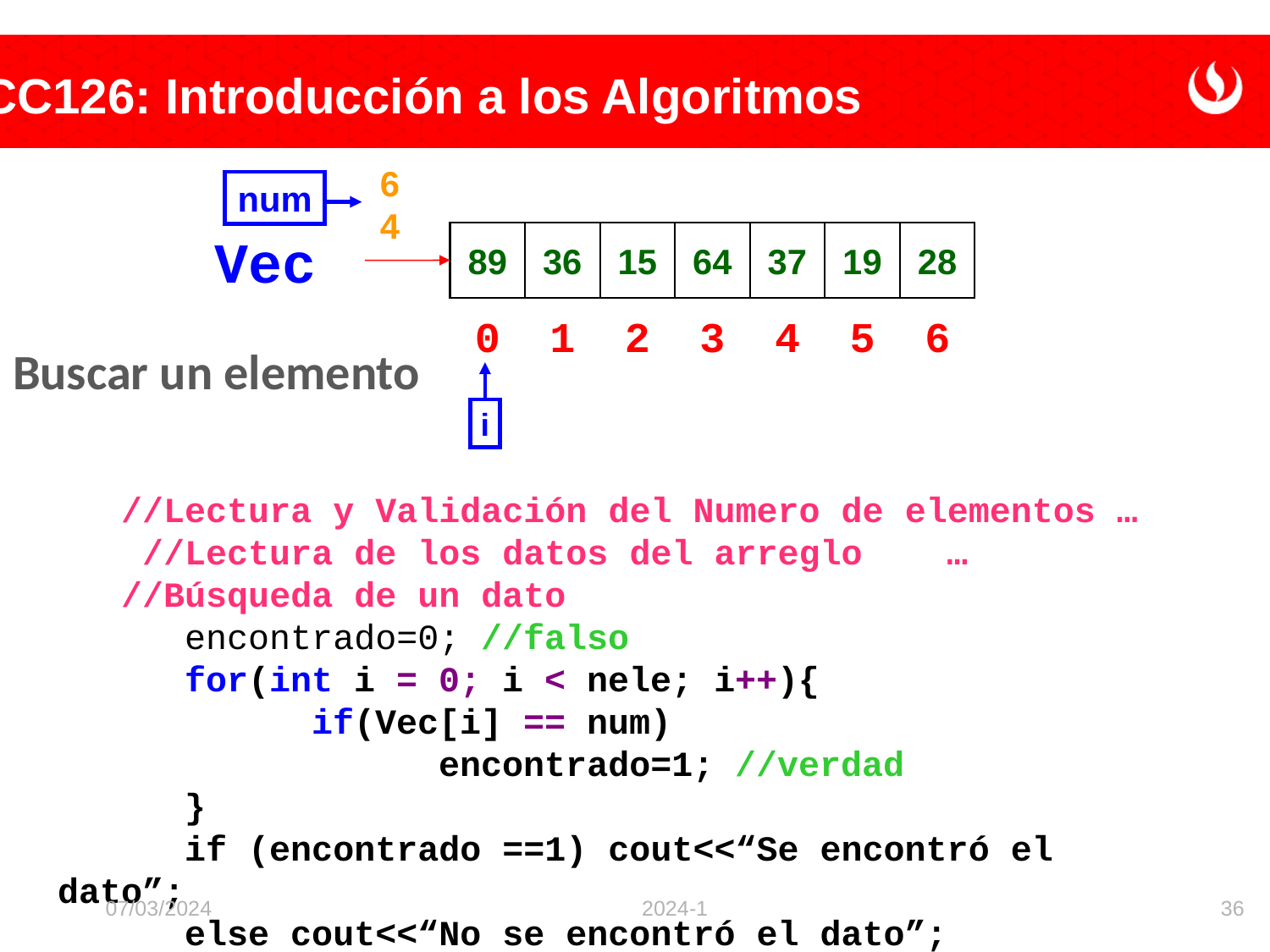

num
64
89
36
15
64
37
19
28
Vec
0
1
2
3
4
5
6
Buscar un elemento
i
   //Lectura y Validación del Numero de elementos …
    //Lectura de los datos del arreglo	…
   //Búsqueda de un dato
	encontrado=0; //falso
	for(int i = 0; i < nele; i++){
		if(Vec[i] == num)
			encontrado=1; //verdad
	}
	if (encontrado ==1) cout<<“Se encontró el dato”;
	else cout<<“No se encontró el dato”;
07/03/2024
2024-1
36